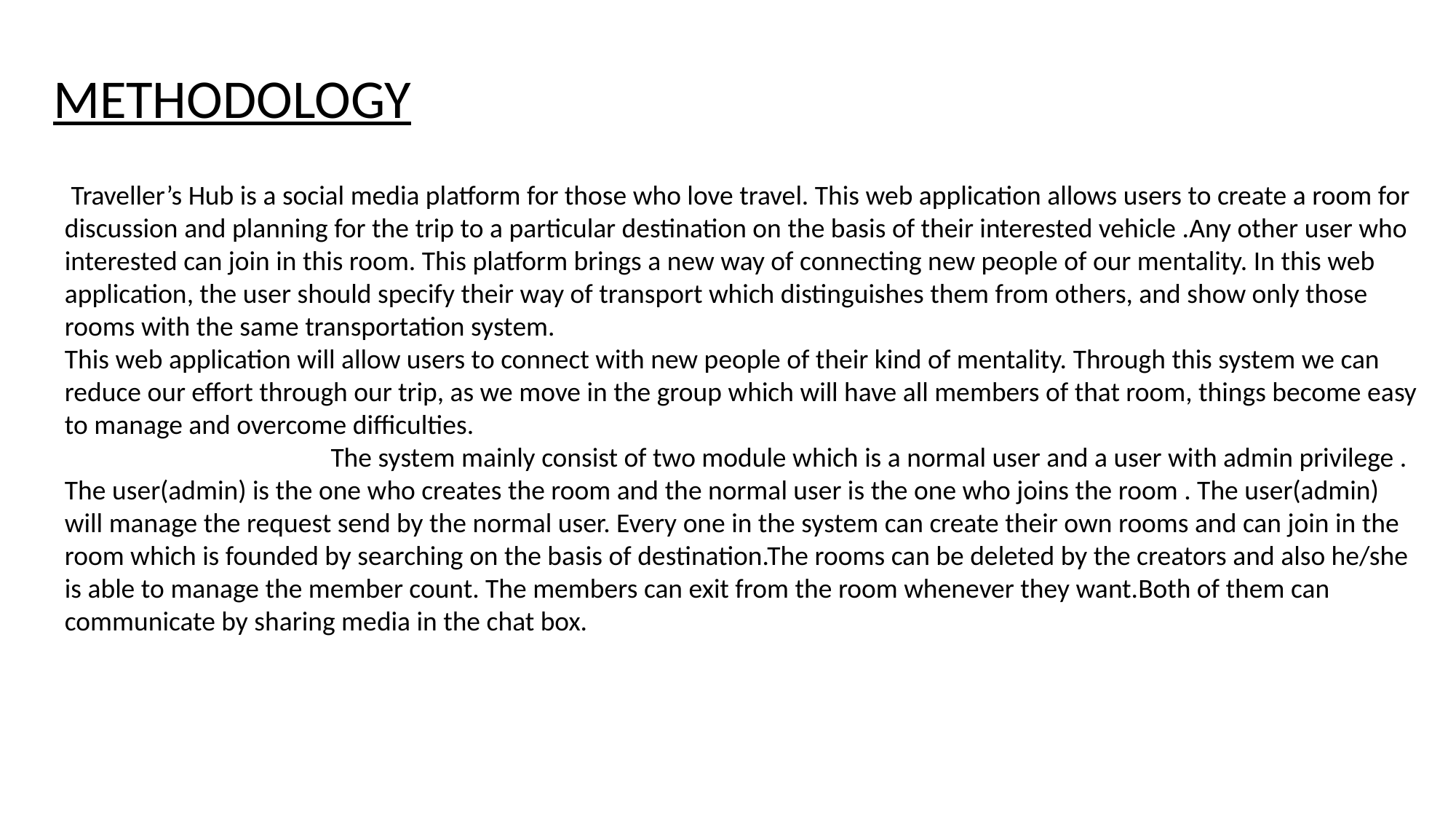

# METHODOLOGY
 Traveller’s Hub is a social media platform for those who love travel. This web application allows users to create a room for discussion and planning for the trip to a particular destination on the basis of their interested vehicle .Any other user who  interested can join in this room. This platform brings a new way of connecting new people of our mentality. In this web application, the user should specify their way of transport which distinguishes them from others, and show only those rooms with the same transportation system.
This web application will allow users to connect with new people of their kind of mentality. Through this system we can reduce our effort through our trip, as we move in the group which will have all members of that room, things become easy to manage and overcome difficulties.
                                           The system mainly consist of two module which is a normal user and a user with admin privilege .
The user(admin) is the one who creates the room and the normal user is the one who joins the room . The user(admin) will manage the request send by the normal user. Every one in the system can create their own rooms and can join in the room which is founded by searching on the basis of destination.The rooms can be deleted by the creators and also he/she is able to manage the member count. The members can exit from the room whenever they want.Both of them can communicate by sharing media in the chat box.